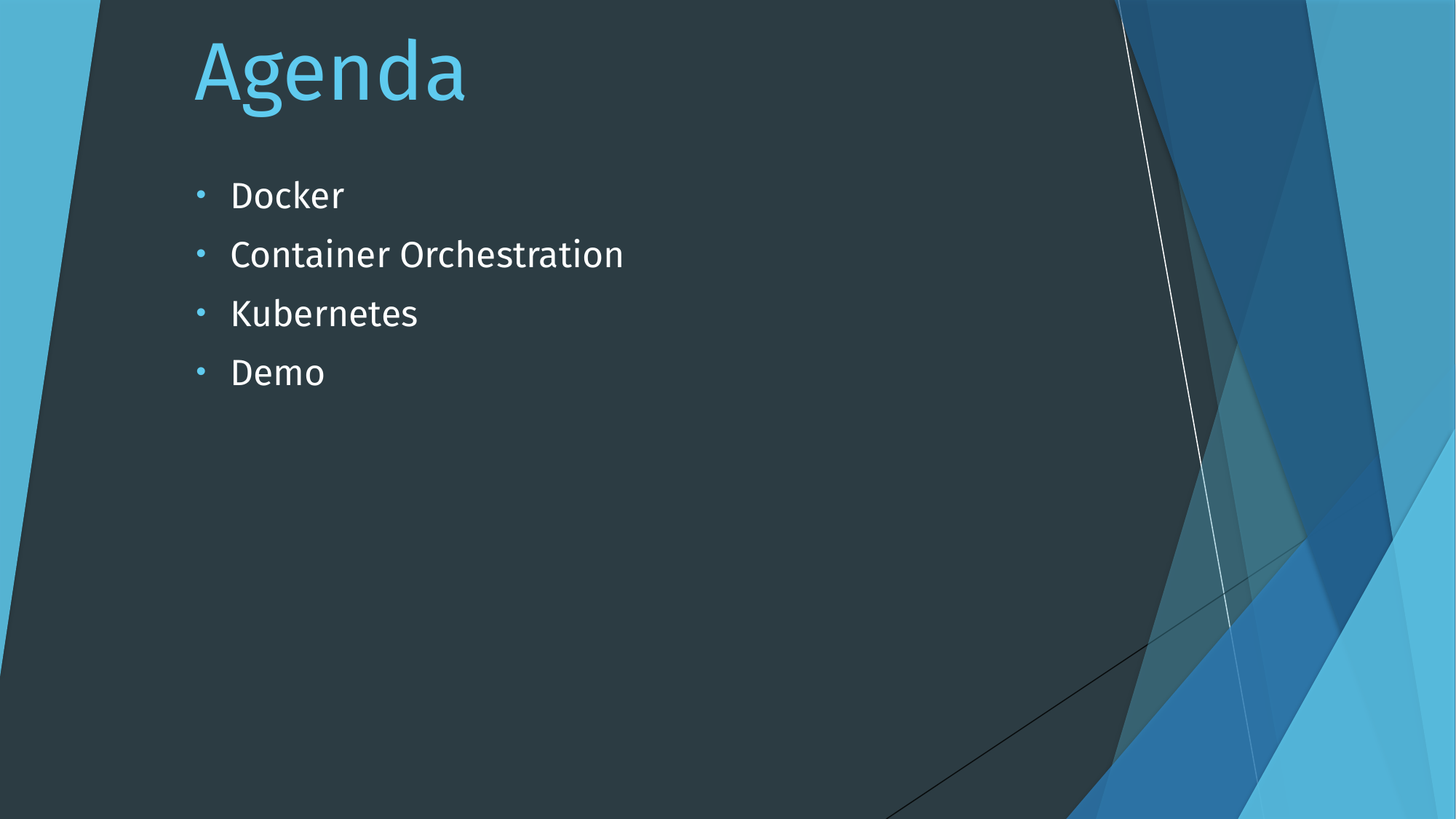

# Agenda

Docker
Container Orchestration
Kubernetes
Demo